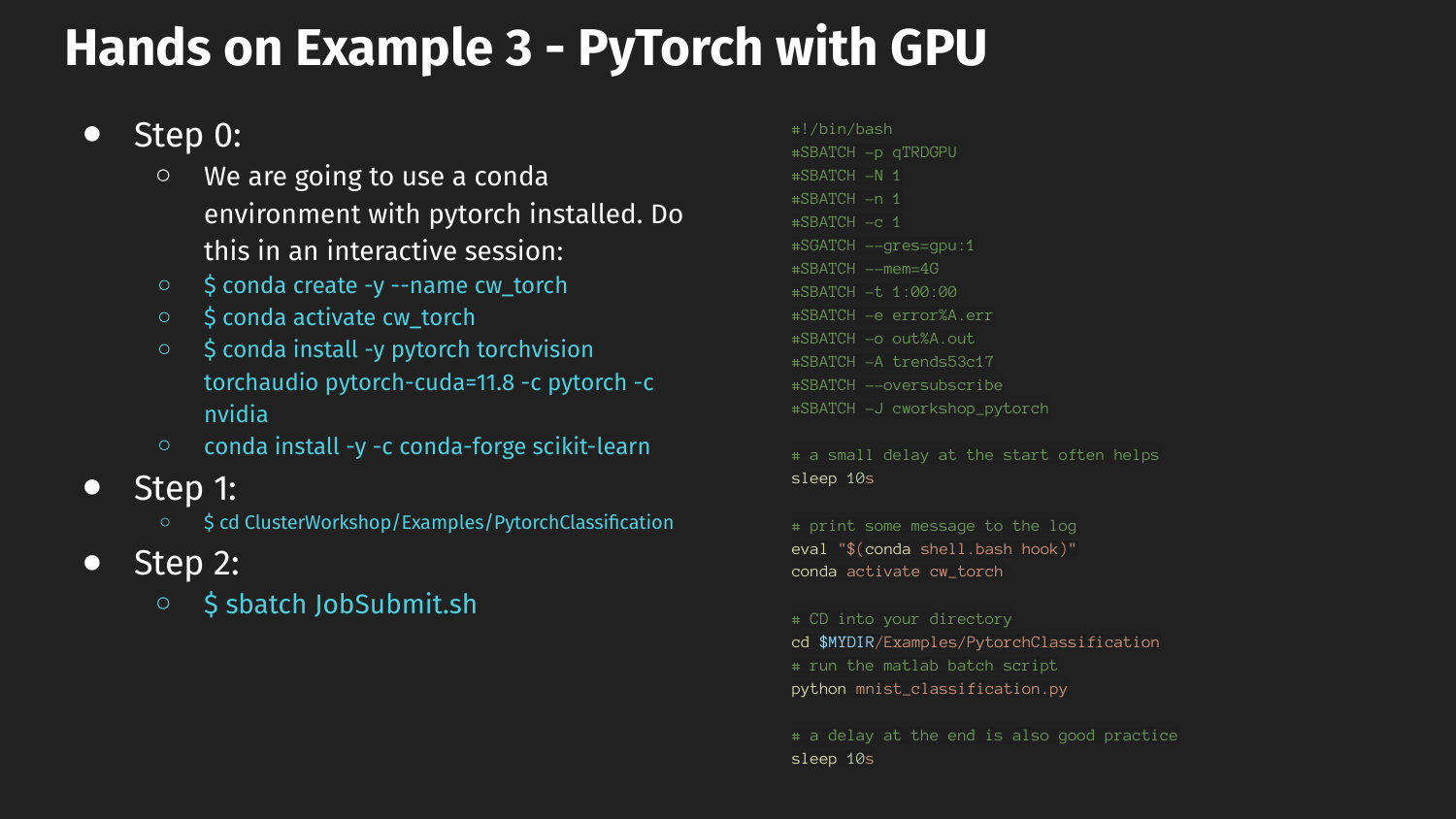

# Hands on Example 3 - PyTorch with GPU
Step 0:
We are going to use a conda environment with pytorch installed. Do this in an interactive session:
$ conda create -y --name cw_torch
$ conda activate cw_torch
$ conda install -y pytorch torchvision torchaudio pytorch-cuda=11.8 -c pytorch -c nvidia
conda install -y -c conda-forge scikit-learn
Step 1:
$ cd ClusterWorkshop/Examples/PytorchClassification
Step 2:
$ sbatch JobSubmit.sh
#!/bin/bash
#SBATCH -p qTRDGPU
#SBATCH -N 1
#SBATCH -n 1
#SBATCH -c 1
#SGATCH --gres=gpu:1
#SBATCH --mem=4G
#SBATCH -t 1:00:00
#SBATCH -e error%A.err
#SBATCH -o out%A.out
#SBATCH -A trends53c17
#SBATCH --oversubscribe
#SBATCH -J cworkshop_pytorch

# a small delay at the start often helps
sleep 10s

# print some message to the log
eval "$(conda shell.bash hook)"
conda activate cw_torch

# CD into your directory
cd $MYDIR/Examples/PytorchClassification
# run the matlab batch script
python mnist_classification.py

# a delay at the end is also good practice
sleep 10s